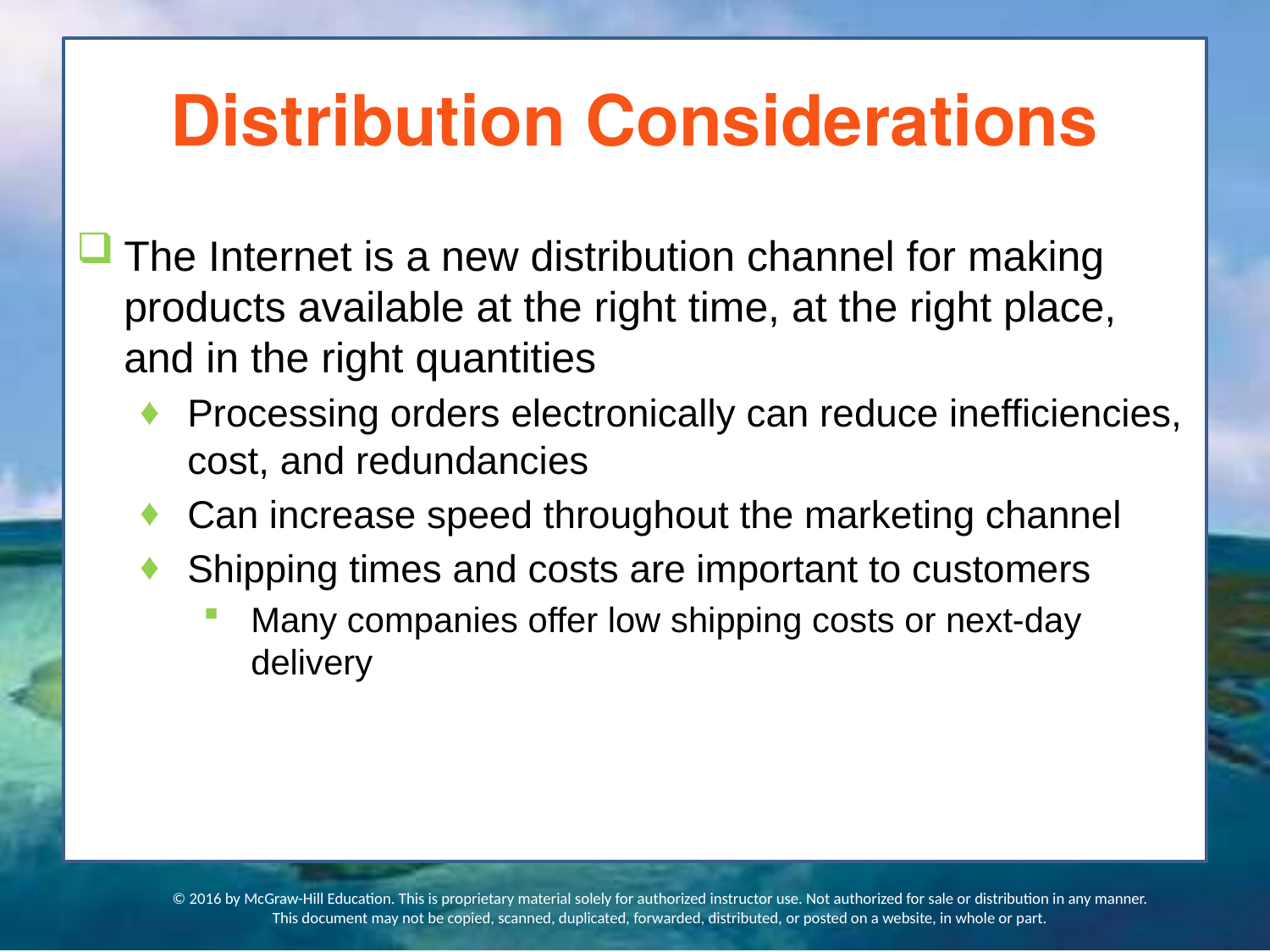

# Distribution Considerations
The Internet is a new distribution channel for making products available at the right time, at the right place, and in the right quantities
Processing orders electronically can reduce inefficiencies, cost, and redundancies
Can increase speed throughout the marketing channel
Shipping times and costs are important to customers
Many companies offer low shipping costs or next-day delivery
© 2016 by McGraw-Hill Education. This is proprietary material solely for authorized instructor use. Not authorized for sale or distribution in any manner. This document may not be copied, scanned, duplicated, forwarded, distributed, or posted on a website, in whole or part.